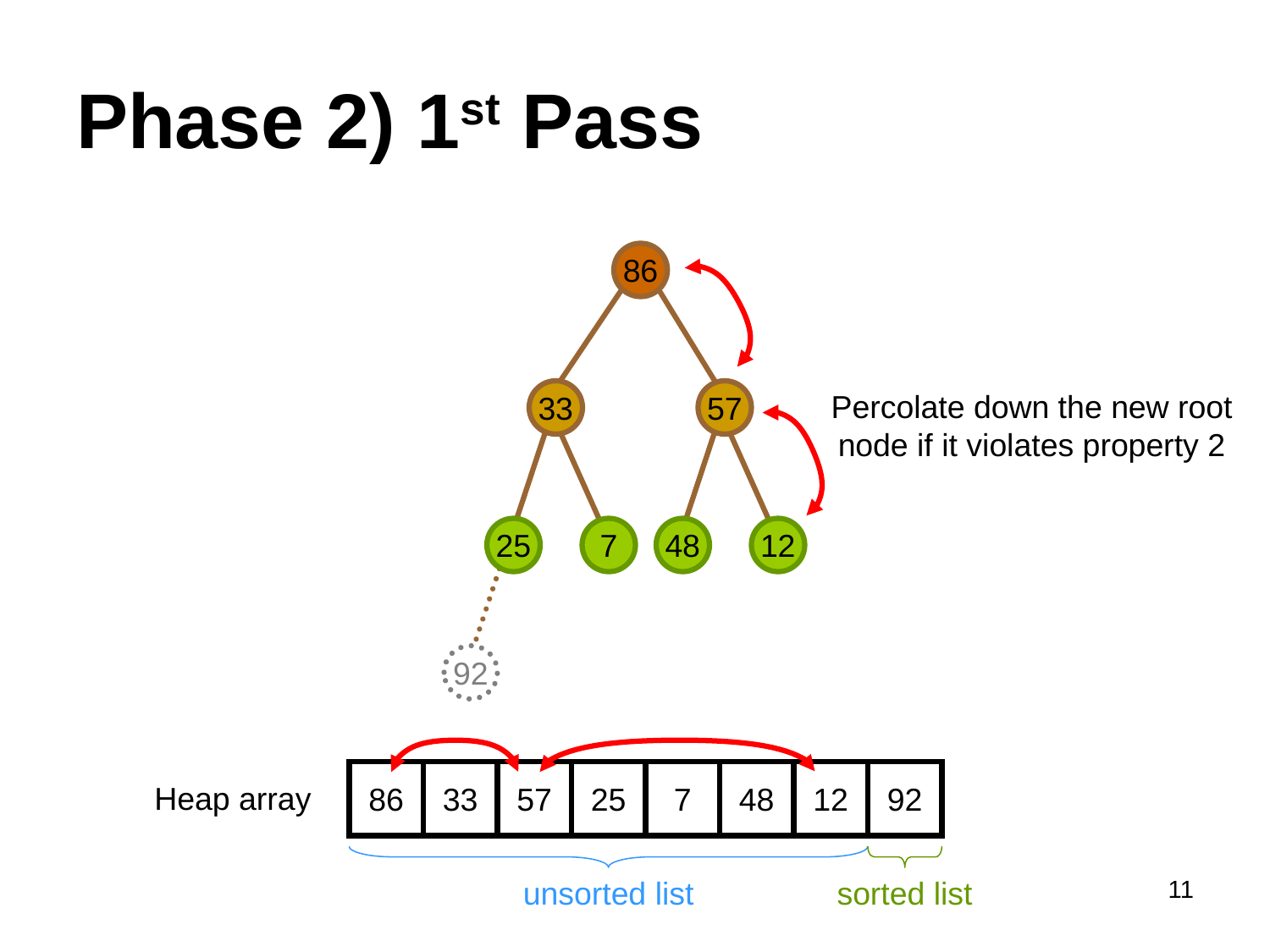

# Phase 2) 1st Pass
86

33
57
Percolate down the new root node if it violates property 2

25
7
48
12

92

86
33
57
25
7
48
12
92
Heap array

11
unsorted list
sorted list